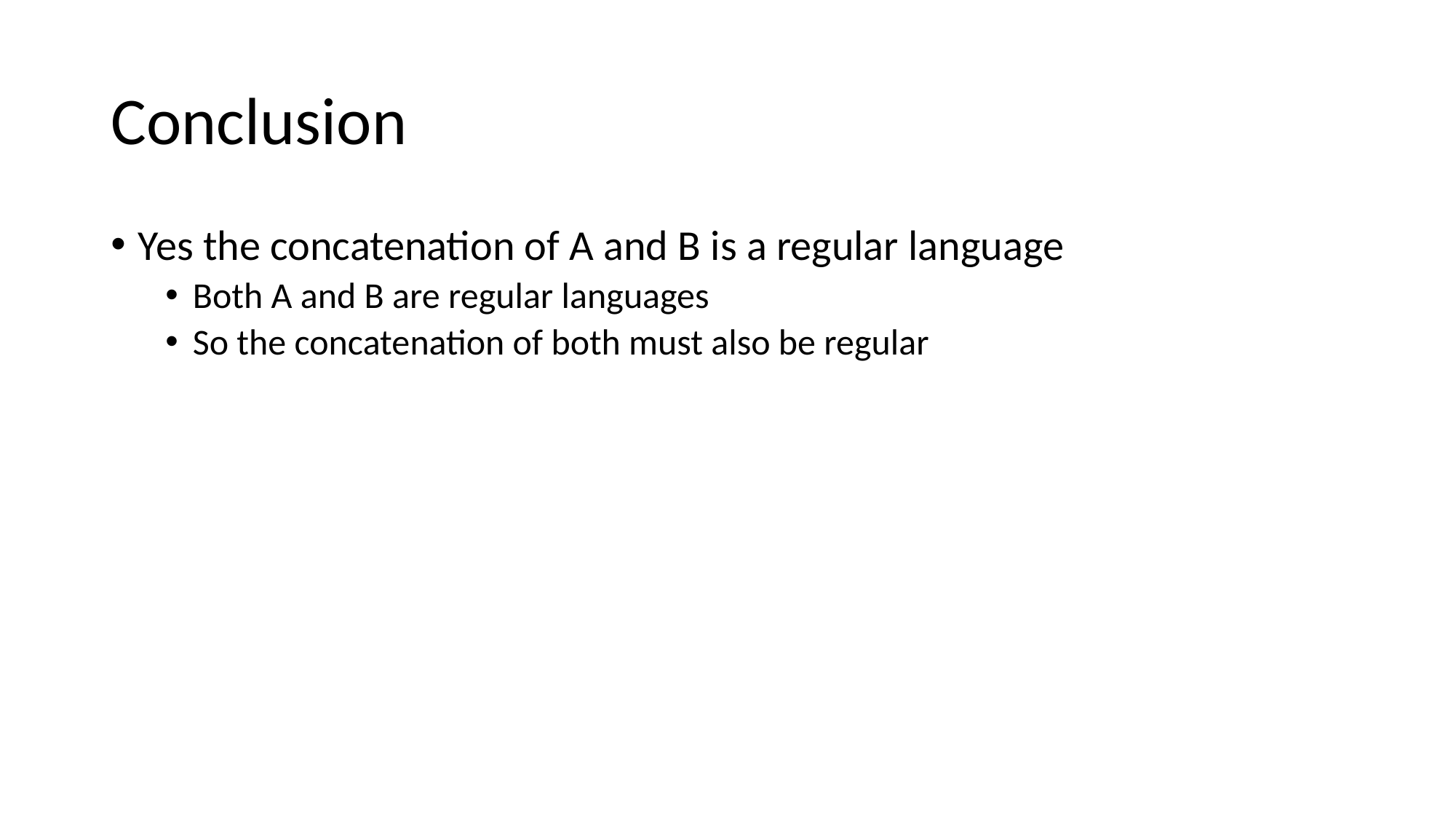

# Conclusion
Yes the concatenation of A and B is a regular language
Both A and B are regular languages
So the concatenation of both must also be regular